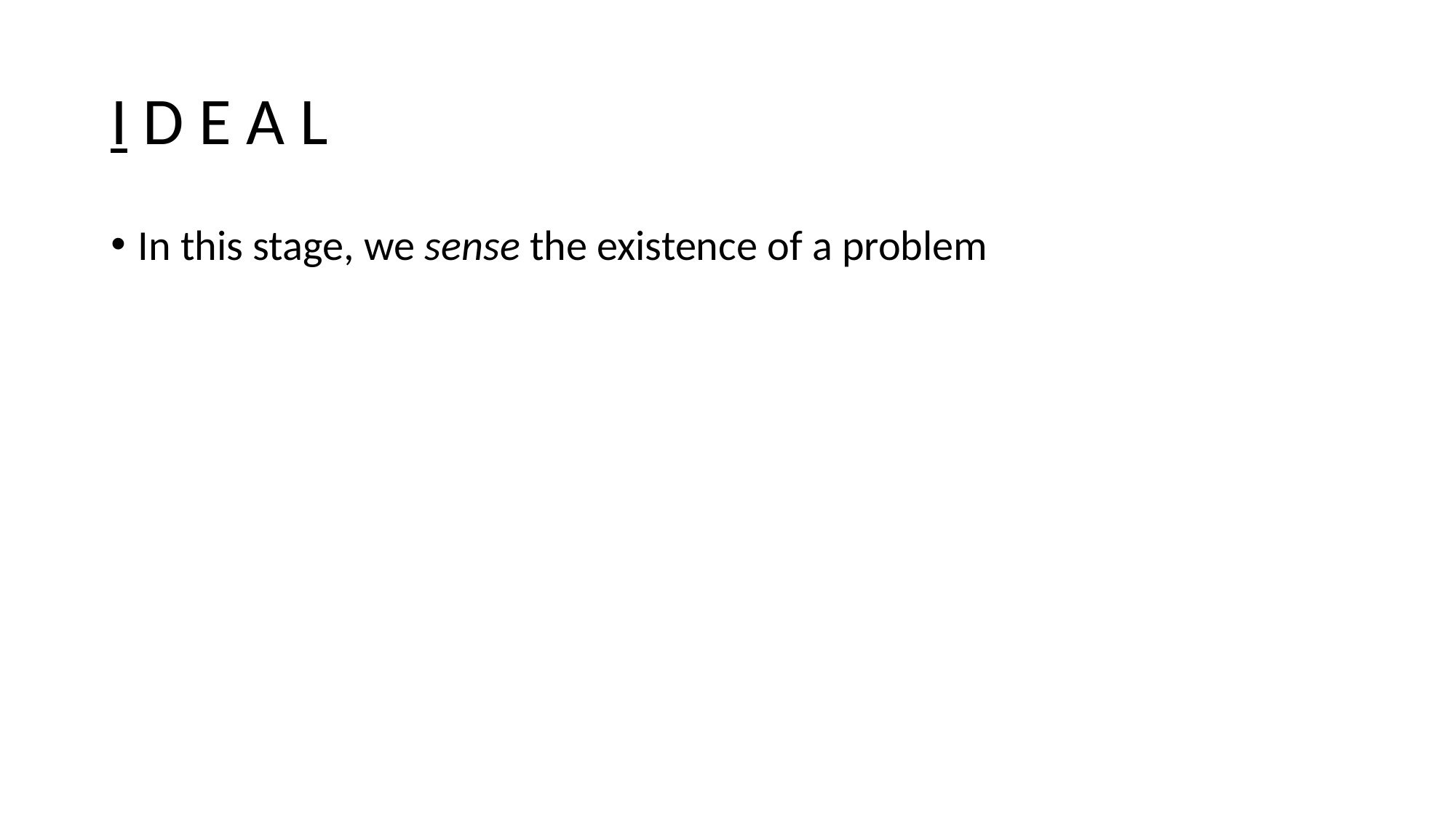

# I D E A L
In this stage, we sense the existence of a problem